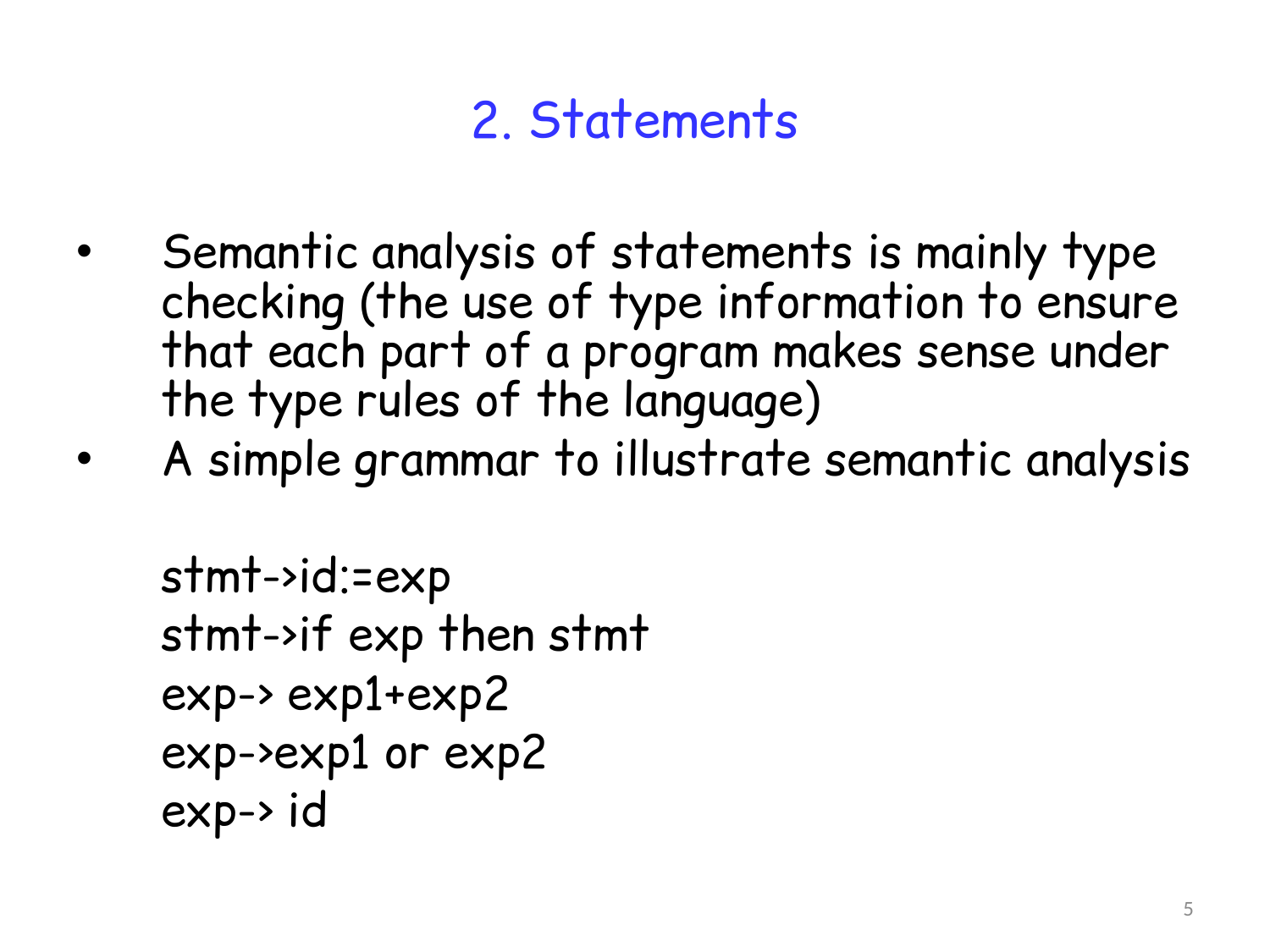

# 2. Statements
Semantic analysis of statements is mainly type checking (the use of type information to ensure that each part of a program makes sense under the type rules of the language)
A simple grammar to illustrate semantic analysis

	stmt->id:=exp
	stmt->if exp then stmt
	exp-> exp1+exp2
	exp->exp1 or exp2
	exp-> id
5